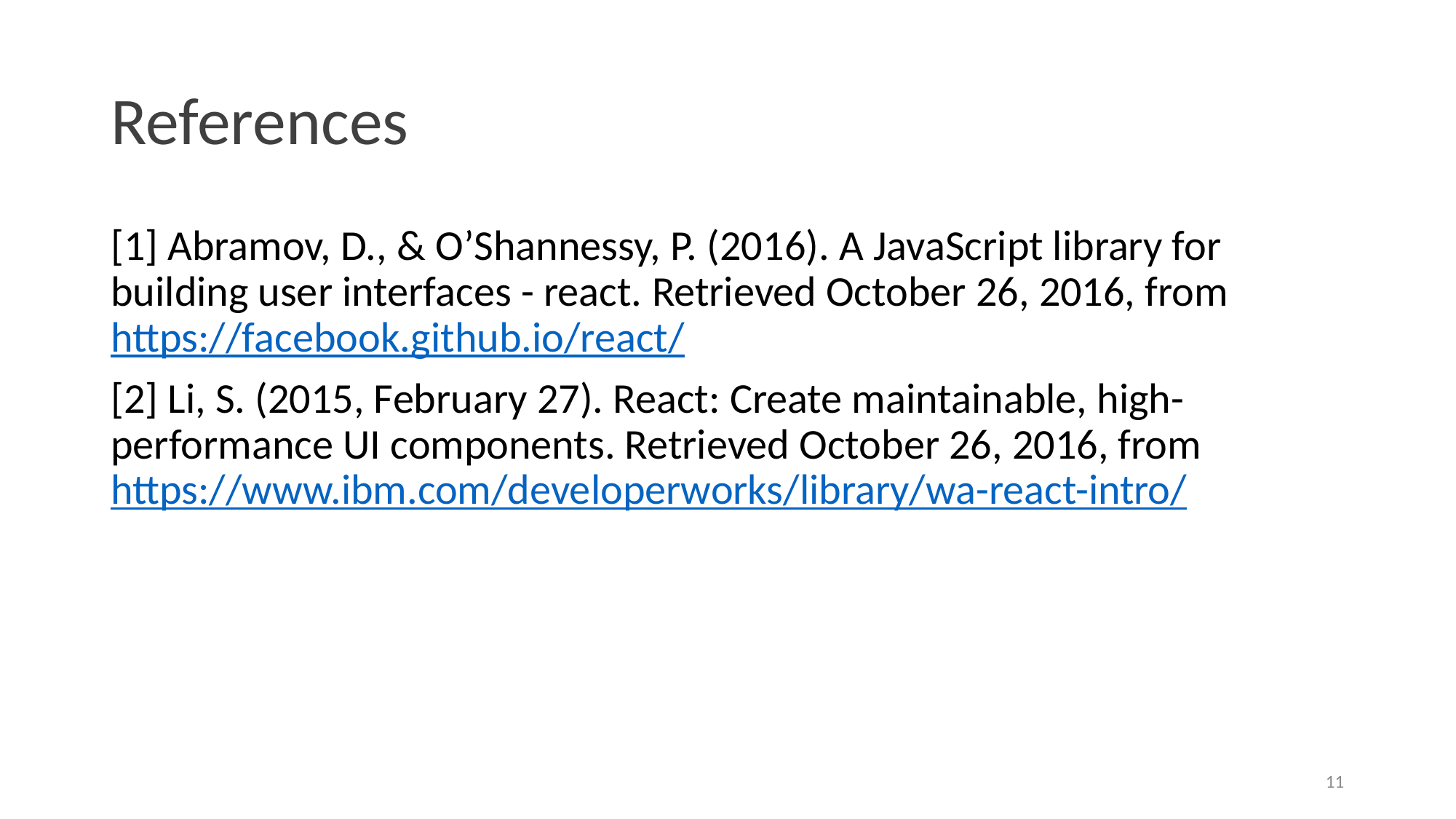

# References
[1] Abramov, D., & O’Shannessy, P. (2016). A JavaScript library for building user interfaces - react. Retrieved October 26, 2016, from https://facebook.github.io/react/
[2] Li, S. (2015, February 27). React: Create maintainable, high-performance UI components. Retrieved October 26, 2016, from https://www.ibm.com/developerworks/library/wa-react-intro/
11